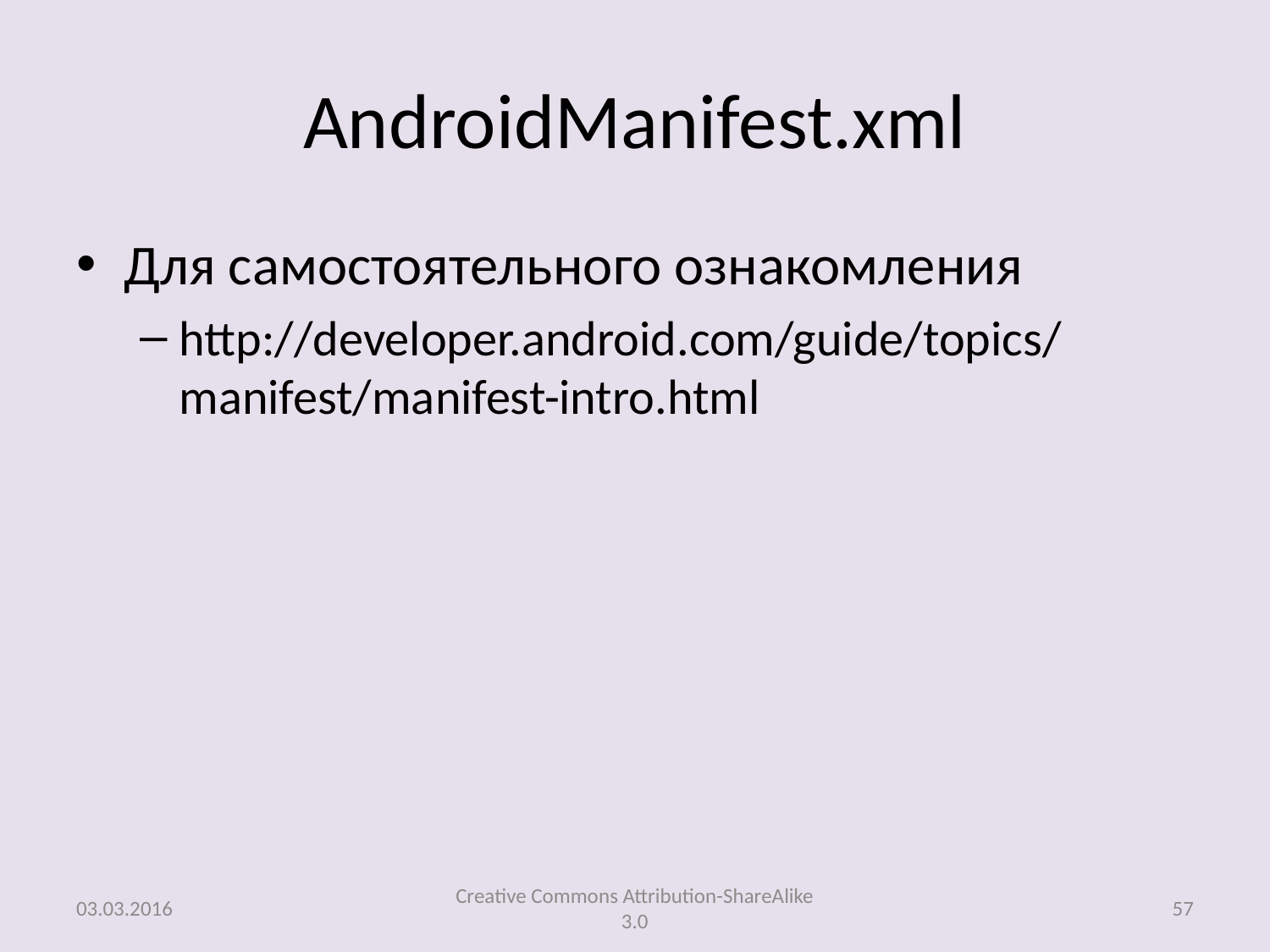

# AndroidManifest.xml
Для самостоятельного ознакомления
http://developer.android.com/guide/topics/manifest/manifest-intro.html
03.03.2016
Creative Commons Attribution-ShareAlike 3.0
57